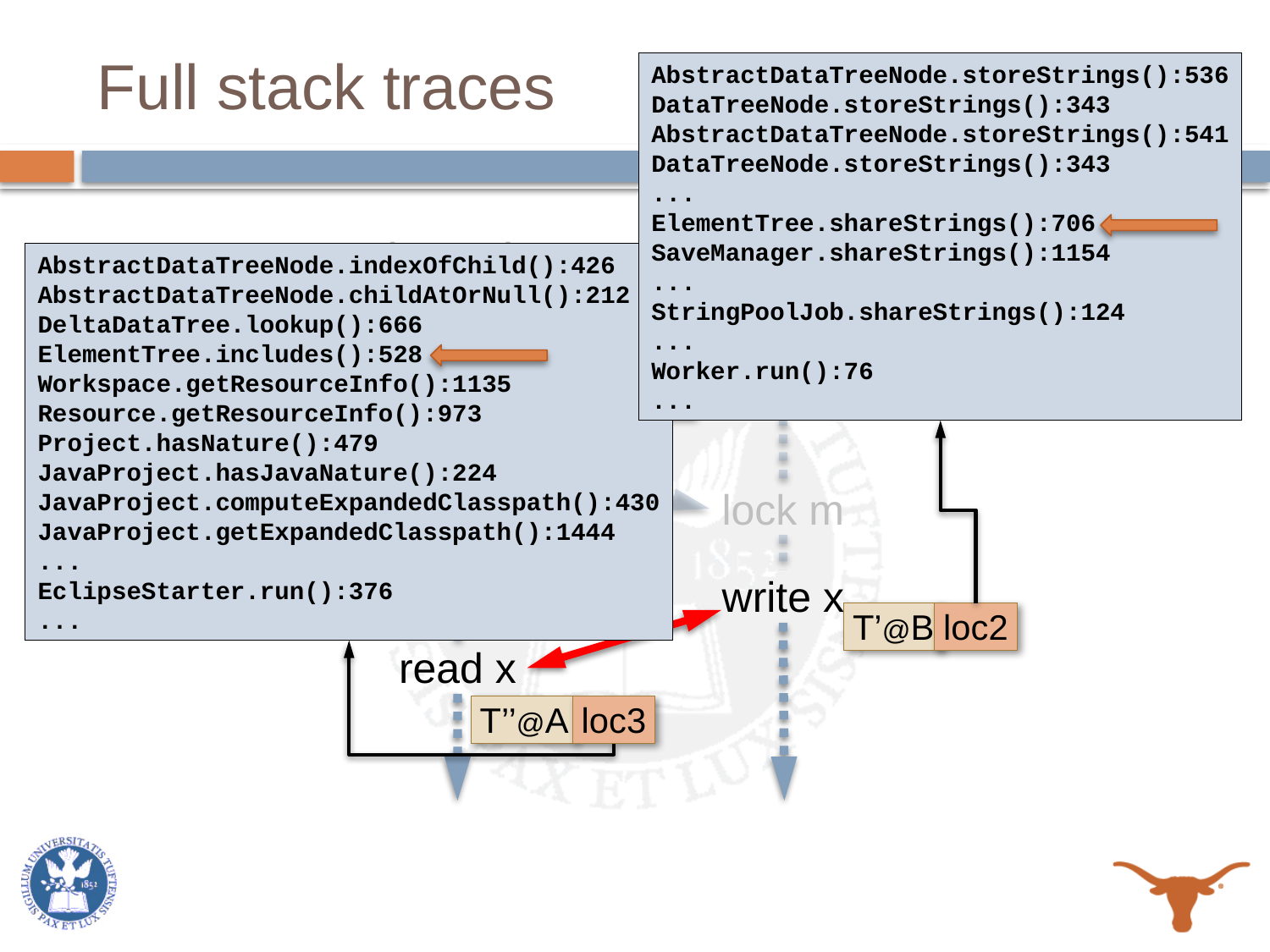

# Full stack traces
AbstractDataTreeNode.storeStrings():536
DataTreeNode.storeStrings():343
AbstractDataTreeNode.storeStrings():541
DataTreeNode.storeStrings():343
...
ElementTree.shareStrings():706
SaveManager.shareStrings():1154
...
StringPoolJob.shareStrings():124
...
Worker.run():76
...

Thread A
Thread B
AbstractDataTreeNode.indexOfChild():426
AbstractDataTreeNode.childAtOrNull():212
DeltaDataTree.lookup():666
ElementTree.includes():528
Workspace.getResourceInfo():1135
Resource.getResourceInfo():973
Project.hasNature():479
JavaProject.hasJavaNature():224
JavaProject.computeExpandedClasspath():430
JavaProject.getExpandedClasspath():1444
...
EclipseStarter.run():376
...
write x
T@A
loc1
unlock m
lock m
write x
race!
T’@B
loc2
read x
T’’@A
loc3